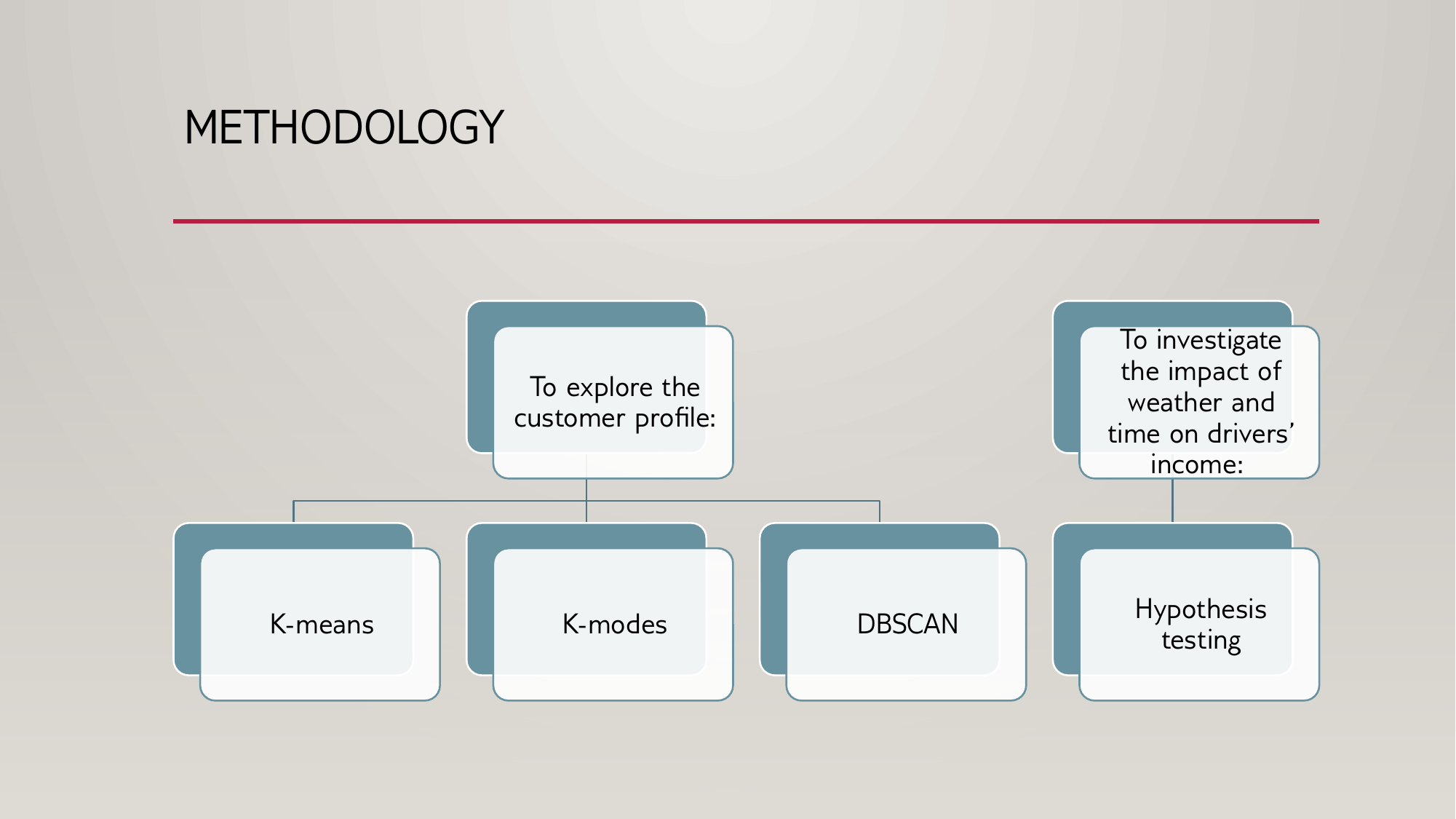

# Methodology

To explore the customer profile:
K-means
K-modes
DBSCAN
To investigate the impact of weather and time on drivers’ income:
Hypothesis testing